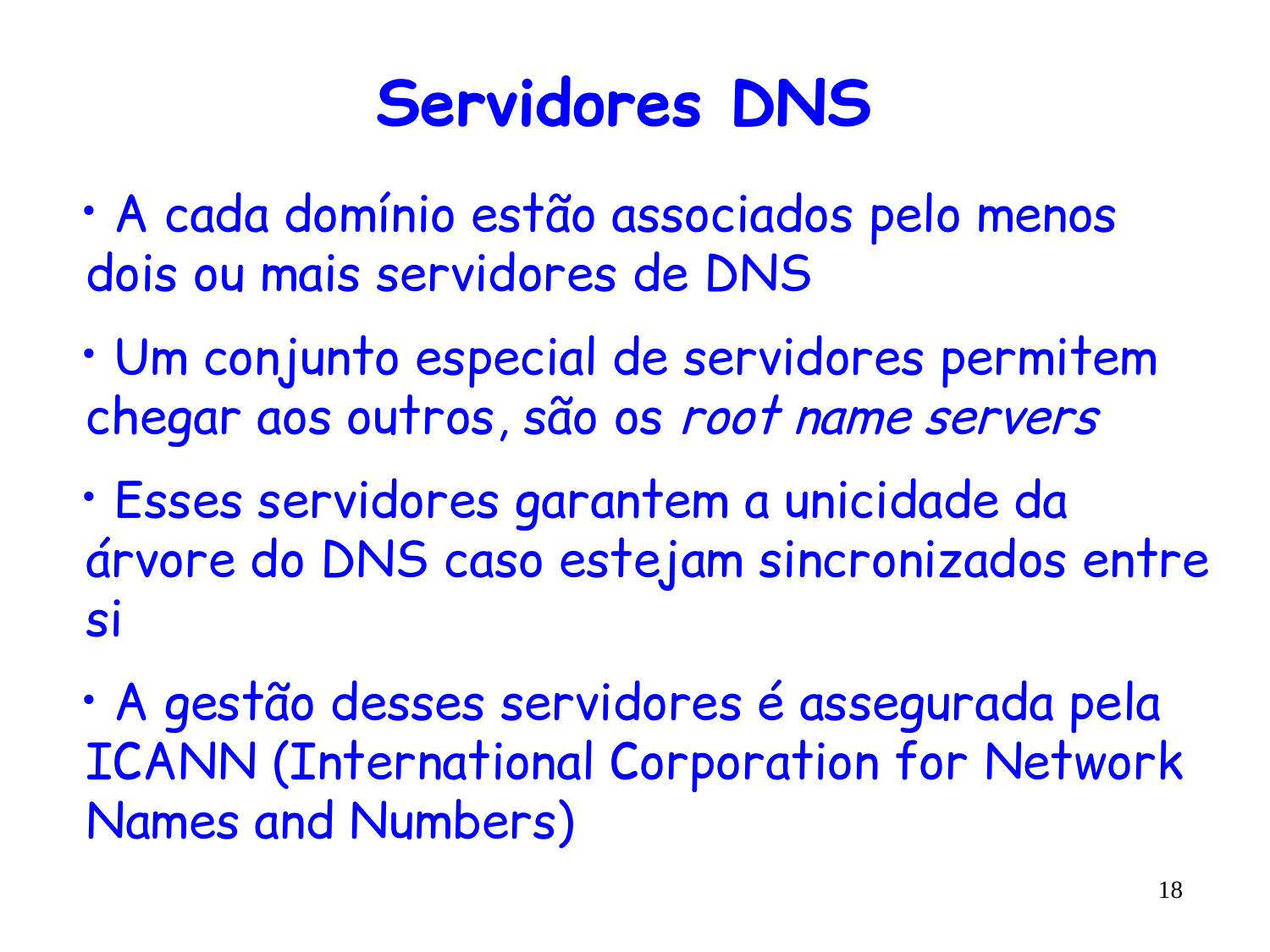

# Servidores DNS
 A cada domínio estão associados pelo menos dois ou mais servidores de DNS
 Um conjunto especial de servidores permitem chegar aos outros, são os root name servers
 Esses servidores garantem a unicidade da árvore do DNS caso estejam sincronizados entre si
 A gestão desses servidores é assegurada pela ICANN (International Corporation for Network Names and Numbers)
18